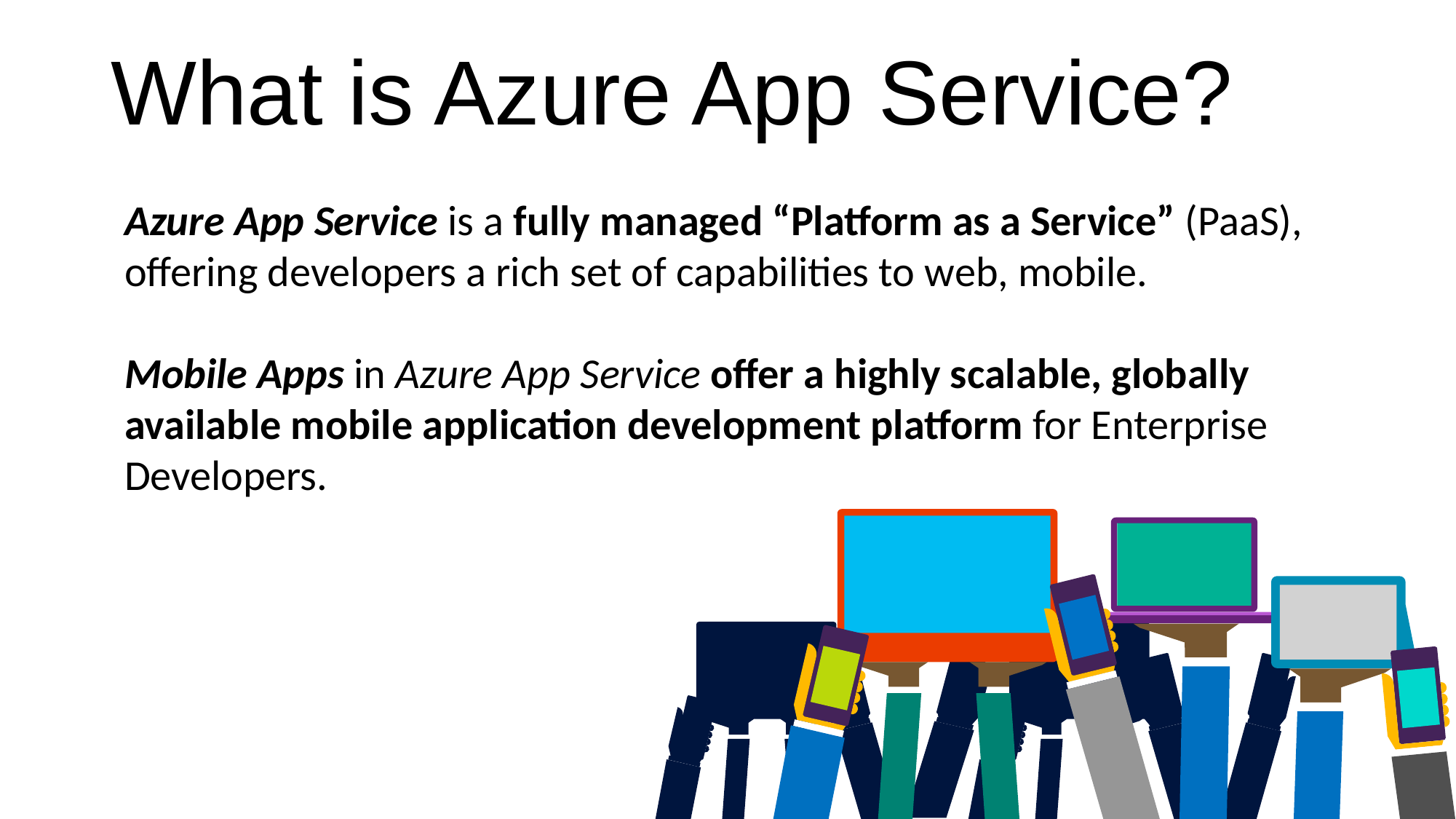

# What is Azure App Service?
Azure App Service is a fully managed “Platform as a Service” (PaaS), offering developers a rich set of capabilities to web, mobile.

Mobile Apps in Azure App Service offer a highly scalable, globally available mobile application development platform for Enterprise Developers.